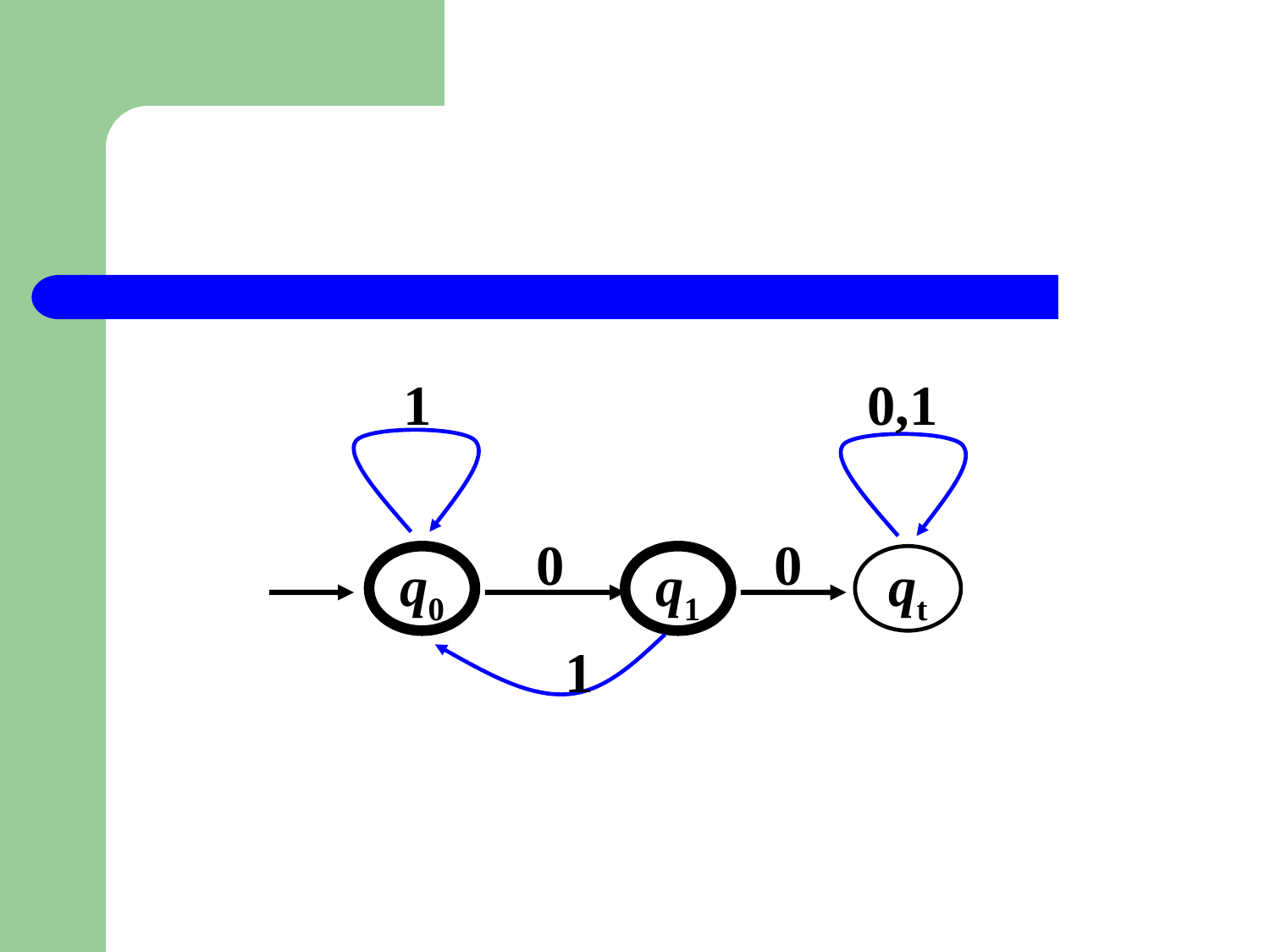

#
1
0,1

0
0
q0
q1
qt

1